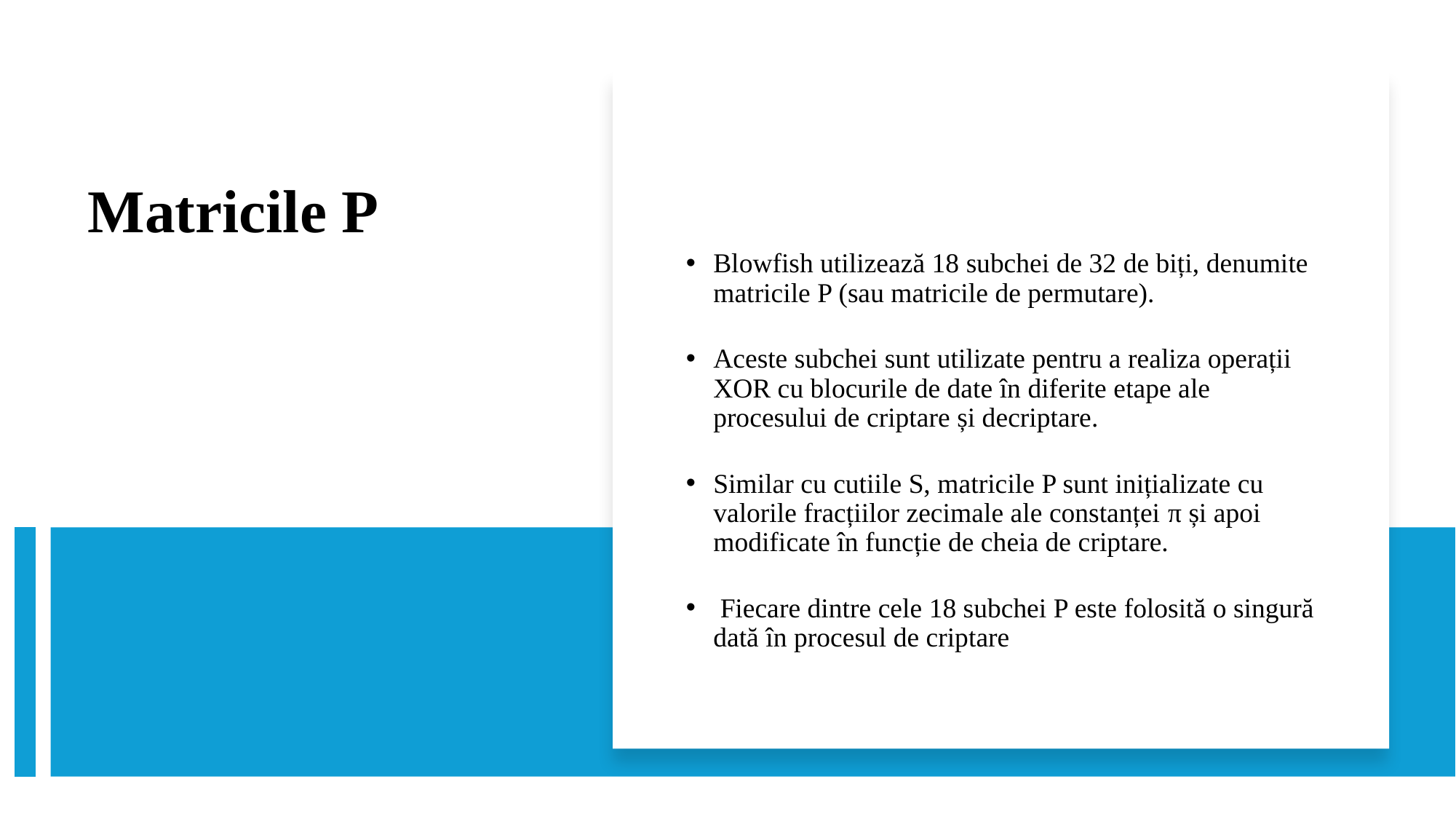

Blowfish utilizează 18 subchei de 32 de biți, denumite matricile P (sau matricile de permutare).
Aceste subchei sunt utilizate pentru a realiza operații XOR cu blocurile de date în diferite etape ale procesului de criptare și decriptare.
Similar cu cutiile S, matricile P sunt inițializate cu valorile fracțiilor zecimale ale constanței π și apoi modificate în funcție de cheia de criptare.
 Fiecare dintre cele 18 subchei P este folosită o singură dată în procesul de criptare
# Matricile P